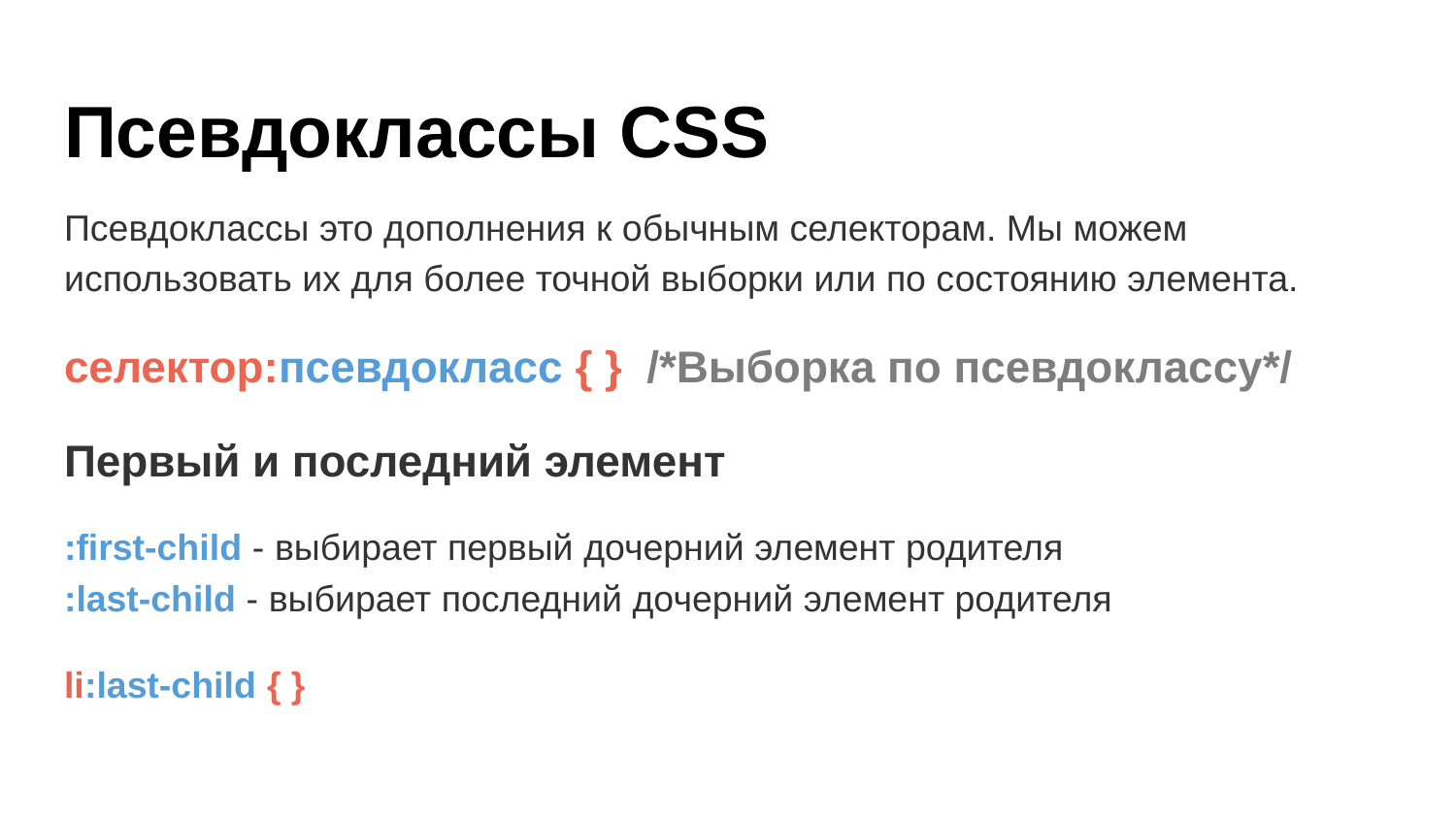

# Псевдоклассы CSS
Псевдоклассы это дополнения к обычным селекторам. Мы можем использовать их для более точной выборки или по состоянию элемента.
селектор:псевдокласс { }  /*Выборка по псевдоклассу*/
Первый и последний элемент
:first-child - выбирает первый дочерний элемент родителя
:last-child - выбирает последний дочерний элемент родителя
li:last-child { }